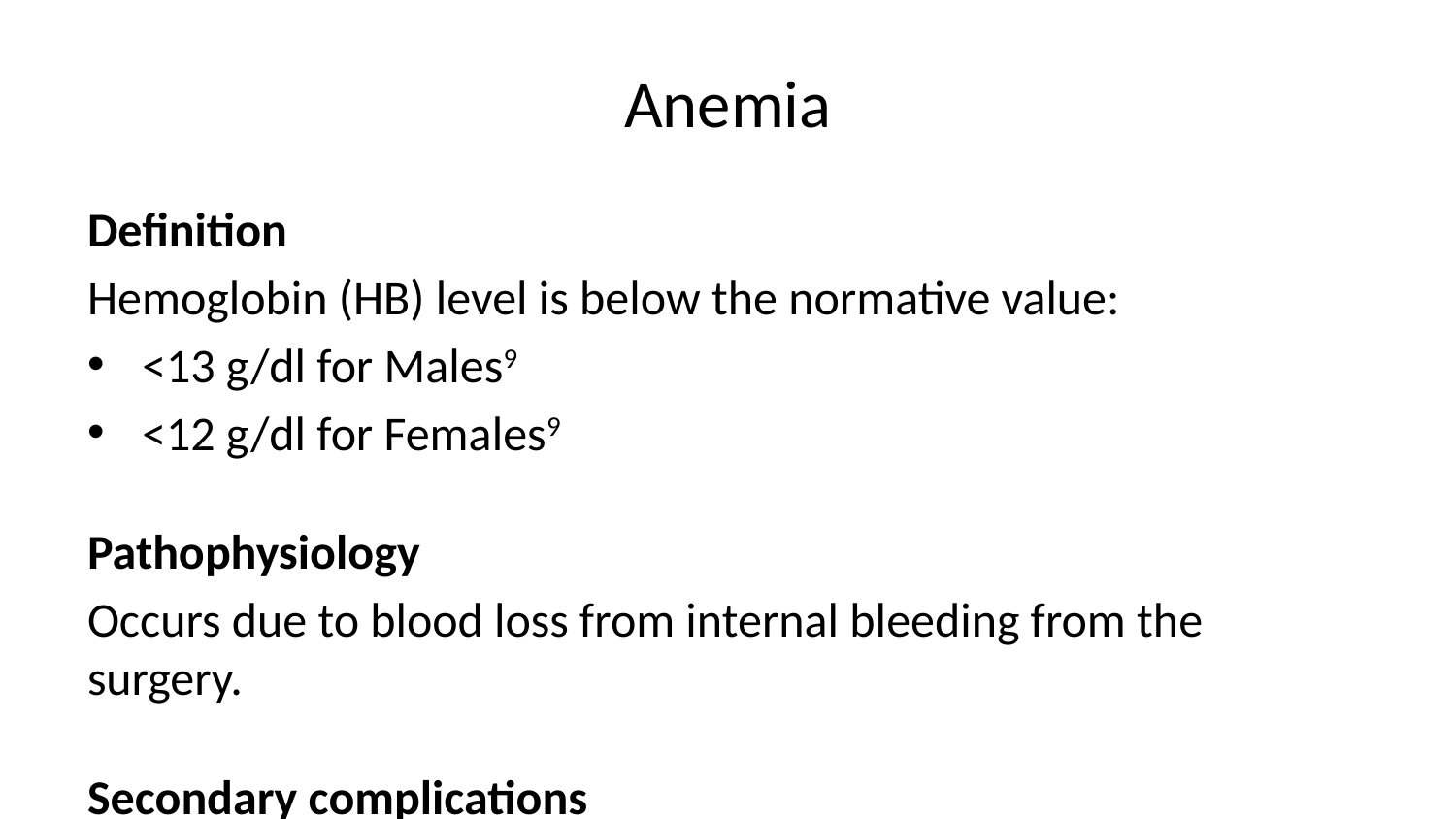

# Anemia
Definition
Hemoglobin (HB) level is below the normative value:
<13 g/dl for Males9
<12 g/dl for Females9
Pathophysiology
Occurs due to blood loss from internal bleeding from the surgery.
Secondary complications
acute kidney injury (AKI)9
Delirium due to decreased oxygen transport9
Delirium often occurs postoperatively with an incidence of up to 74%9
Orthostatic intolerance1
Management
There is very little physical therapists can perform in the short term to prevent acute iatrogenic anemia.
Orthostatic intolerance is the main impact of post-op anemia on the PT evaluation. Use the management strategies outlined above to manage the secondary symptoms of anemia1.
1. Kurkis GM, Dennis DA, Johnson RM, Mejia M, Yazdani-Farsad Y, Jennings JM. Incidence and Risk Factors of Orthostasis After Primary Hip and Knee Arthroplasty. The Journal of Arthroplasty. 2022;37(6S):S70-S75. doi:10.1016/j.arth.2022.01.035
2. Mills PB, Fung CK, Travlos A, Krassioukov A. Nonpharmacologic management of orthostatic hypotension: A systematic review. Archives of Physical Medicine and Rehabilitation. 2015;96(2):366-375.e6. doi:10.1016/j.apmr.2014.09.028
3. Figueroa JJ, Basford JR, Low PA. Preventing and treating orthostatic hypotension: As easy as A, B, C. Cleveland Clinic Journal of Medicine. 2010;77(5):298-306. doi:10.3949/ccjm.77a.09118
4. Miller RH, Lowry JL, Meardon SA, Gillette JC. Lower extremity mechanics of iliotibial band syndrome during an exhaustive run. Gait & Posture. 2007;26(3):407-413. doi:10.1016/j.gaitpost.2006.10.007
5. Gibbon JR, Frith J. The effects of caffeine in adults with neurogenic orthostatic hypotension: A systematic review. Clinical Autonomic Research: Official Journal of the Clinical Autonomic Research Society. 2021;31(4):499-509. doi:10.1007/s10286-021-00814-5
6. Wu KY, Amrami KK, Hayford KM, Spinner RJ. Characterizing peroneal nerve injury clinicoradiological patterns with MRI in patients with sciatic neuropathy and foot drop after total hip replacement. Journal of Neurosurgery. 2023;139(6):1560-1567. doi:10.3171/2023.5.JNS23173
7. Schinsky MF, Macaulay W, Parks ML, Kiernan H, Nercessian OA. Nerve injury after primary total knee arthroplasty. The Journal of Arthroplasty. 2001;16(8):1048-1054. doi:10.1054/arth.2001.26591
8. Mohani MR, Arya N, Ratnani G, Harjpal P, Phansopkar P. Comprehensive Rehabilitation of a Patient With Foot Drop Secondary to Lumbar Canal Stenosis: A Case Report. Cureus. 2024;16(1):e52275. doi:10.7759/cureus.52275
9. Kunz JV, Spies CD, Bichmann A, Sieg M, Mueller A. Postoperative anaemia might be a risk factor for postoperative delirium and prolonged hospital stay: A secondary analysis of a prospective cohort study. PloS One. 2020;15(2):e0229325. doi:10.1371/journal.pone.0229325